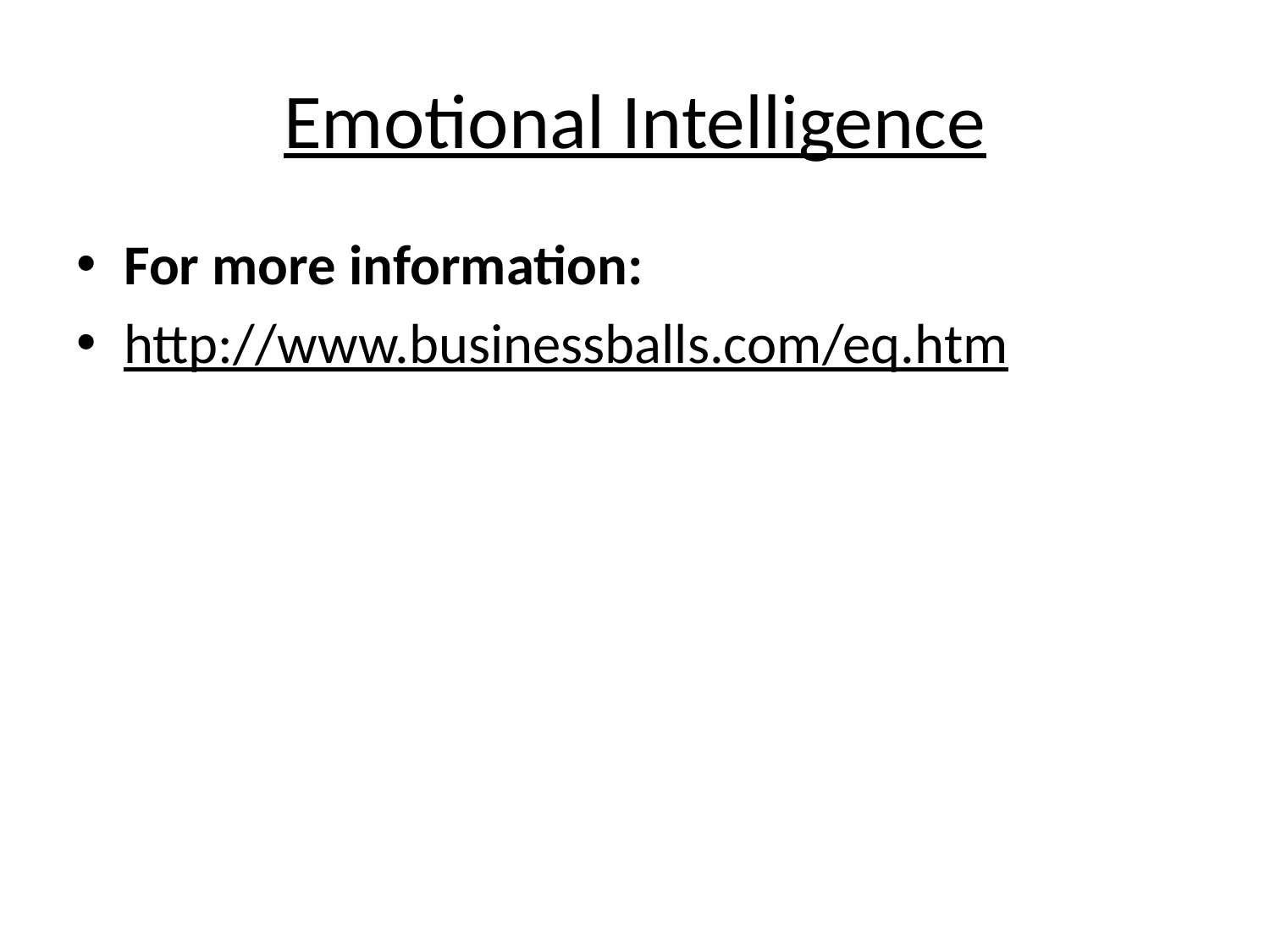

# Emotional Intelligence
For more information:
http://www.businessballs.com/eq.htm